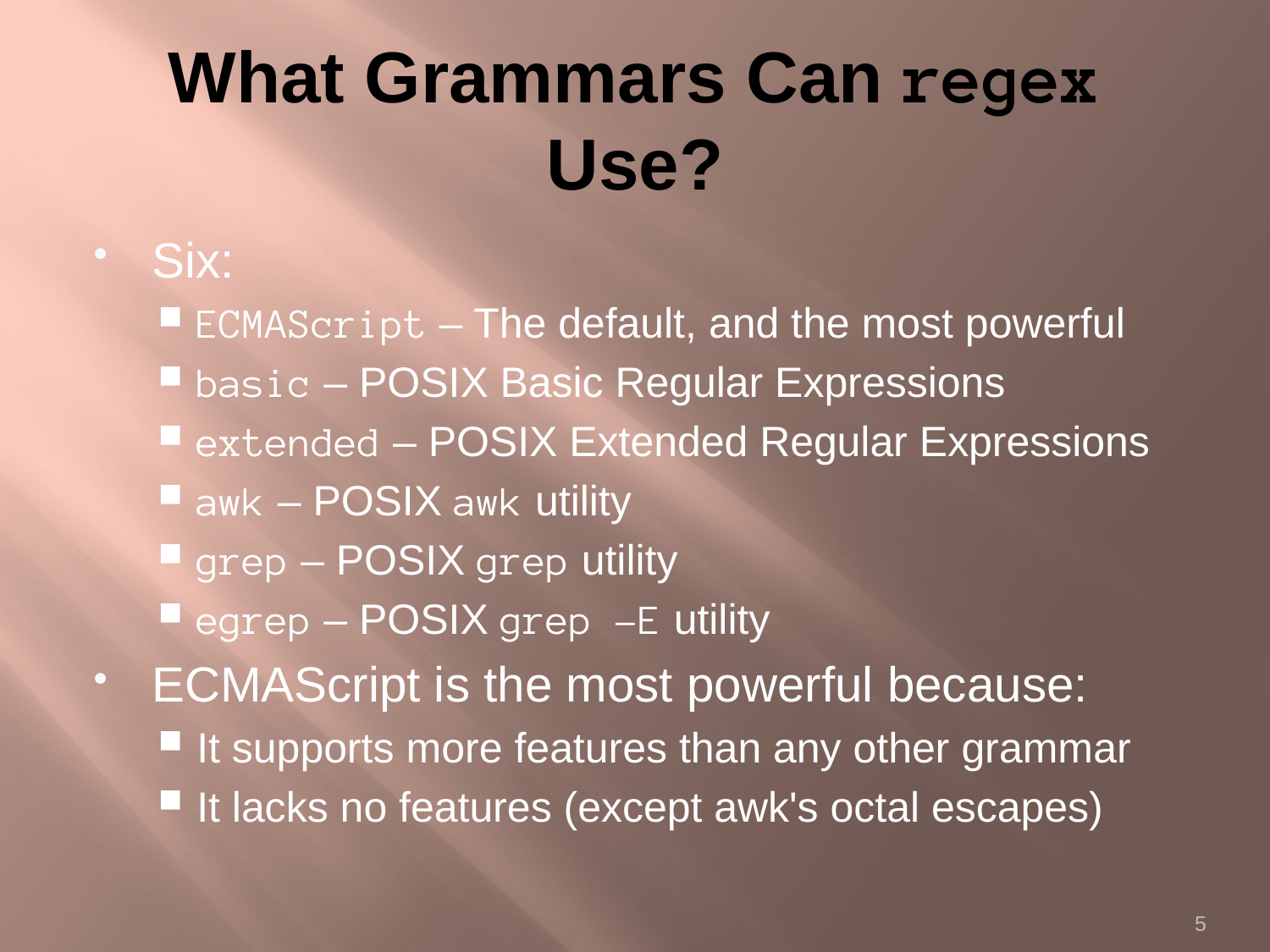

# What Grammars Can regex Use?
Six:
ECMAScript – The default, and the most powerful
basic – POSIX Basic Regular Expressions
extended – POSIX Extended Regular Expressions
awk – POSIX awk utility
grep – POSIX grep utility
egrep – POSIX grep -E utility
ECMAScript is the most powerful because:
It supports more features than any other grammar
It lacks no features (except awk's octal escapes)
5